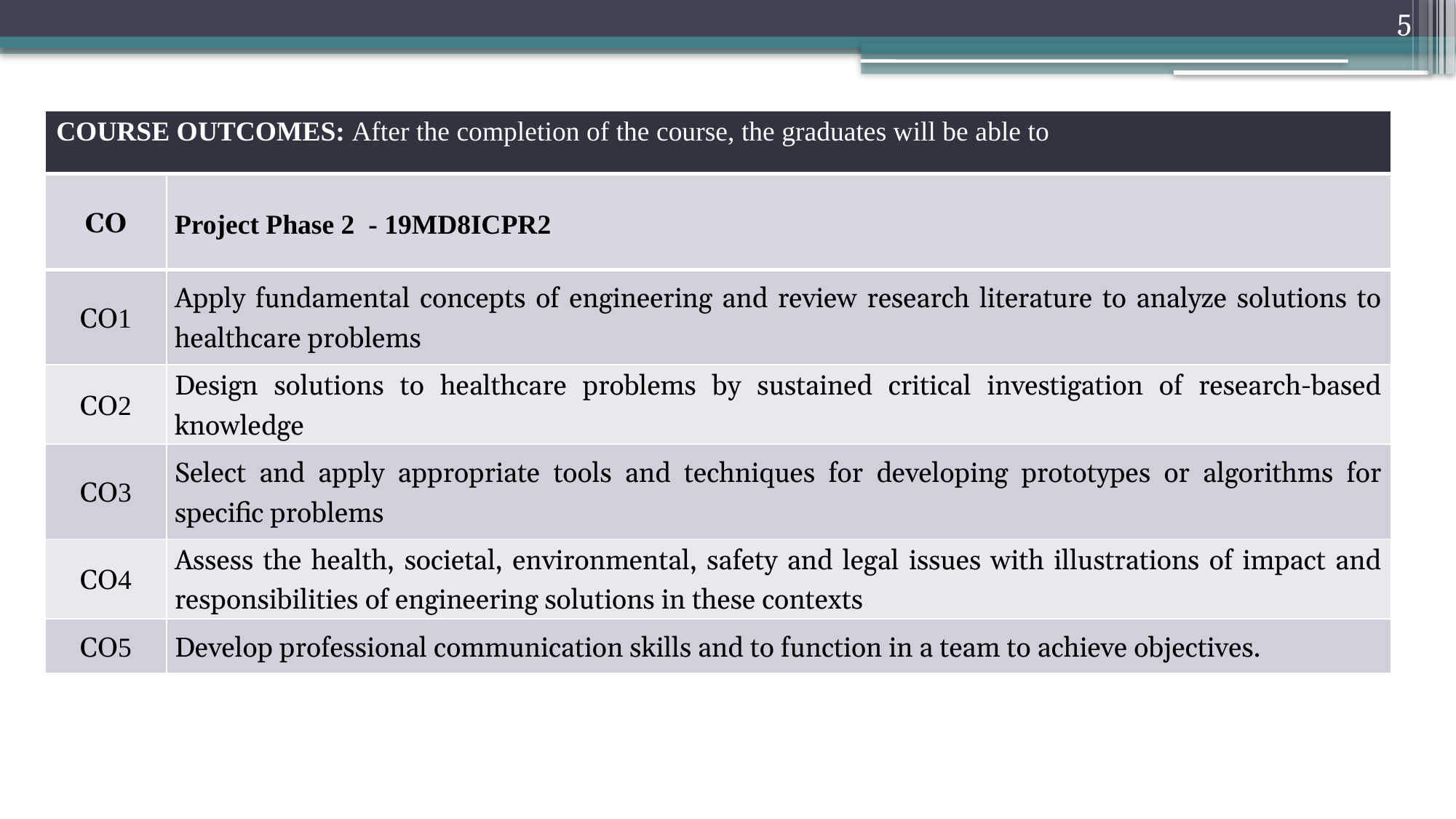

5
| COURSE OUTCOMES: After the completion of the course, the graduates will be able to |
| --- |
| CO | Project Phase 2 - 19MD8ICPR2 |
| --- | --- |
| CO1 | Apply fundamental concepts of engineering and review research literature to analyze solutions to healthcare problems |
| CO2 | Design solutions to healthcare problems by sustained critical investigation of research-based knowledge |
| CO3 | Select and apply appropriate tools and techniques for developing prototypes or algorithms for specific problems |
| CO4 | Assess the health, societal, environmental, safety and legal issues with illustrations of impact and responsibilities of engineering solutions in these contexts |
| CO5 | Develop professional communication skills and to function in a team to achieve objectives. |